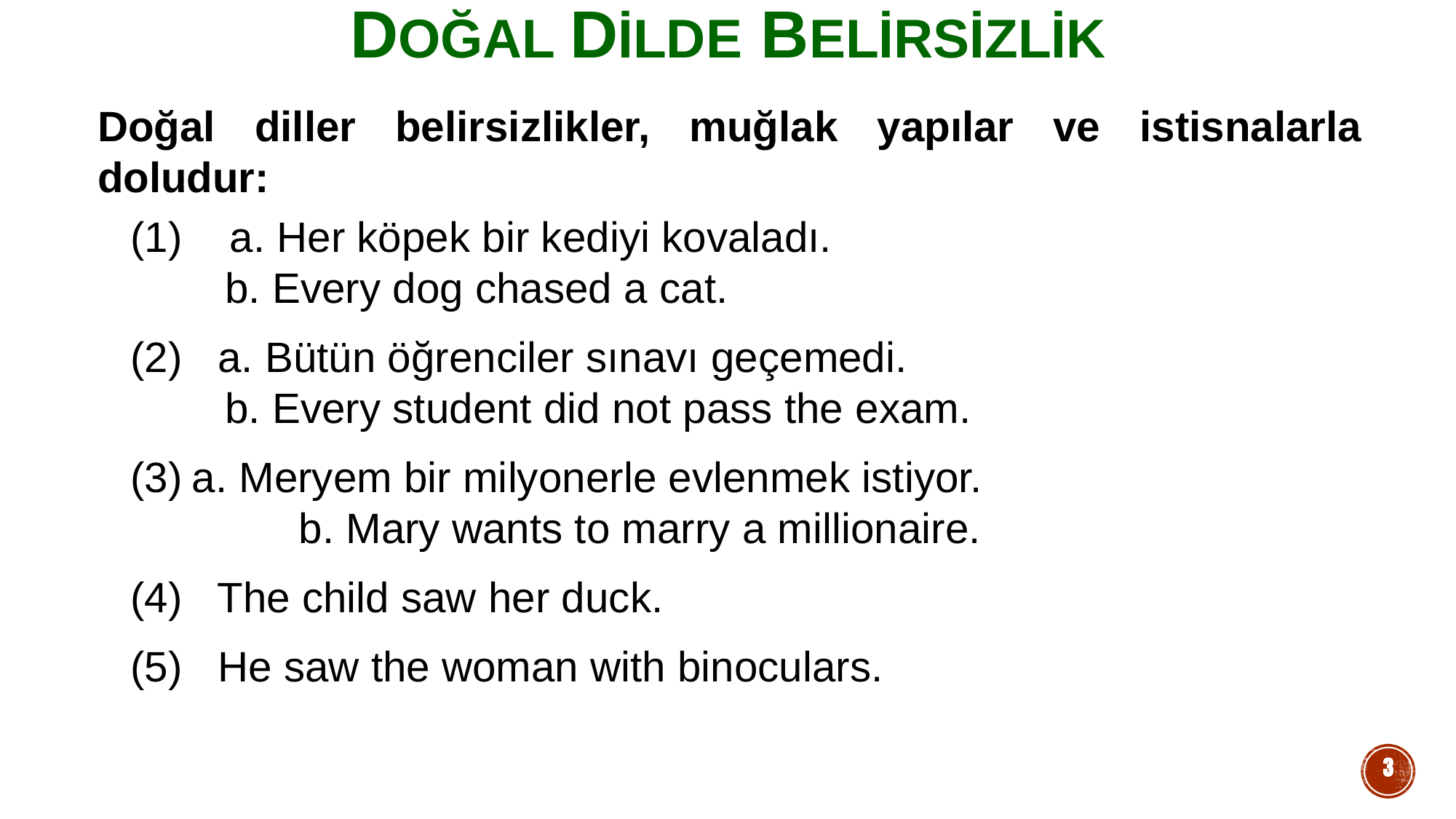

# Doğal dilde belirsizlik
Doğal diller belirsizlikler, muğlak yapılar ve istisnalarla doludur:
(1)    a. Her köpek bir kediyi kovaladı.
        b. Every dog chased a cat.
(2)   a. Bütün öğrenciler sınavı geçemedi.
        b. Every student did not pass the exam.
a. Meryem bir milyonerle evlenmek istiyor.
	     b. Mary wants to marry a millionaire.
(4)   The child saw her duck.
(5)   He saw the woman with binoculars.
3